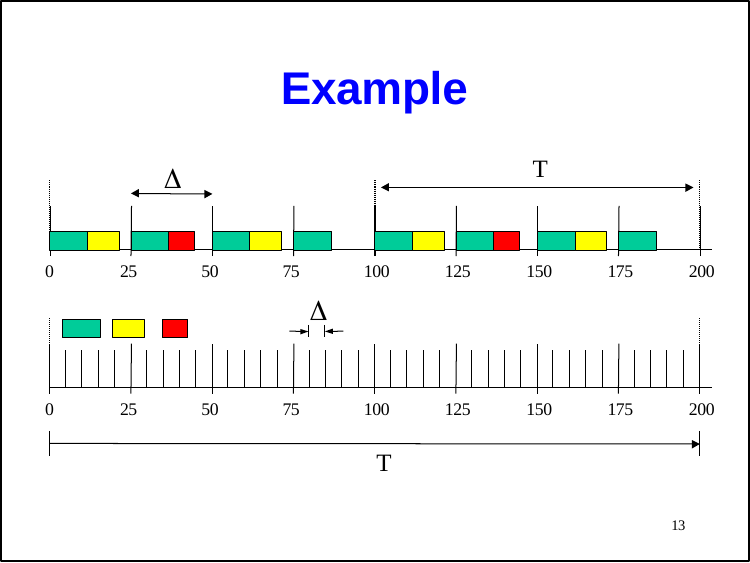

# Example
T
Δ

0
25
50
75
100
125
150
175
200
Δ

0
25
50
75
100
125
150
175
200
T
13